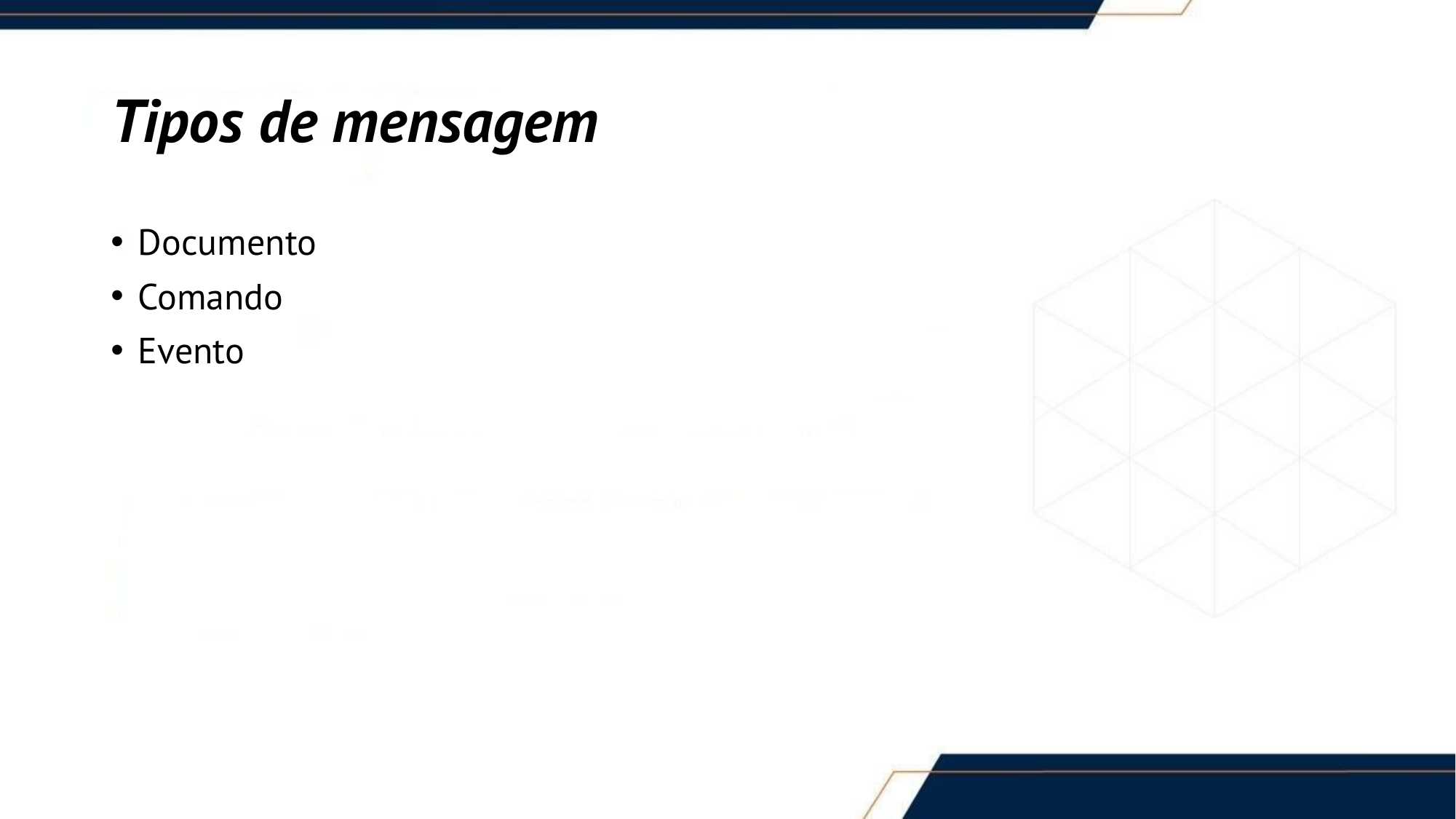

# Tipos de mensagem
Documento
Comando
Evento